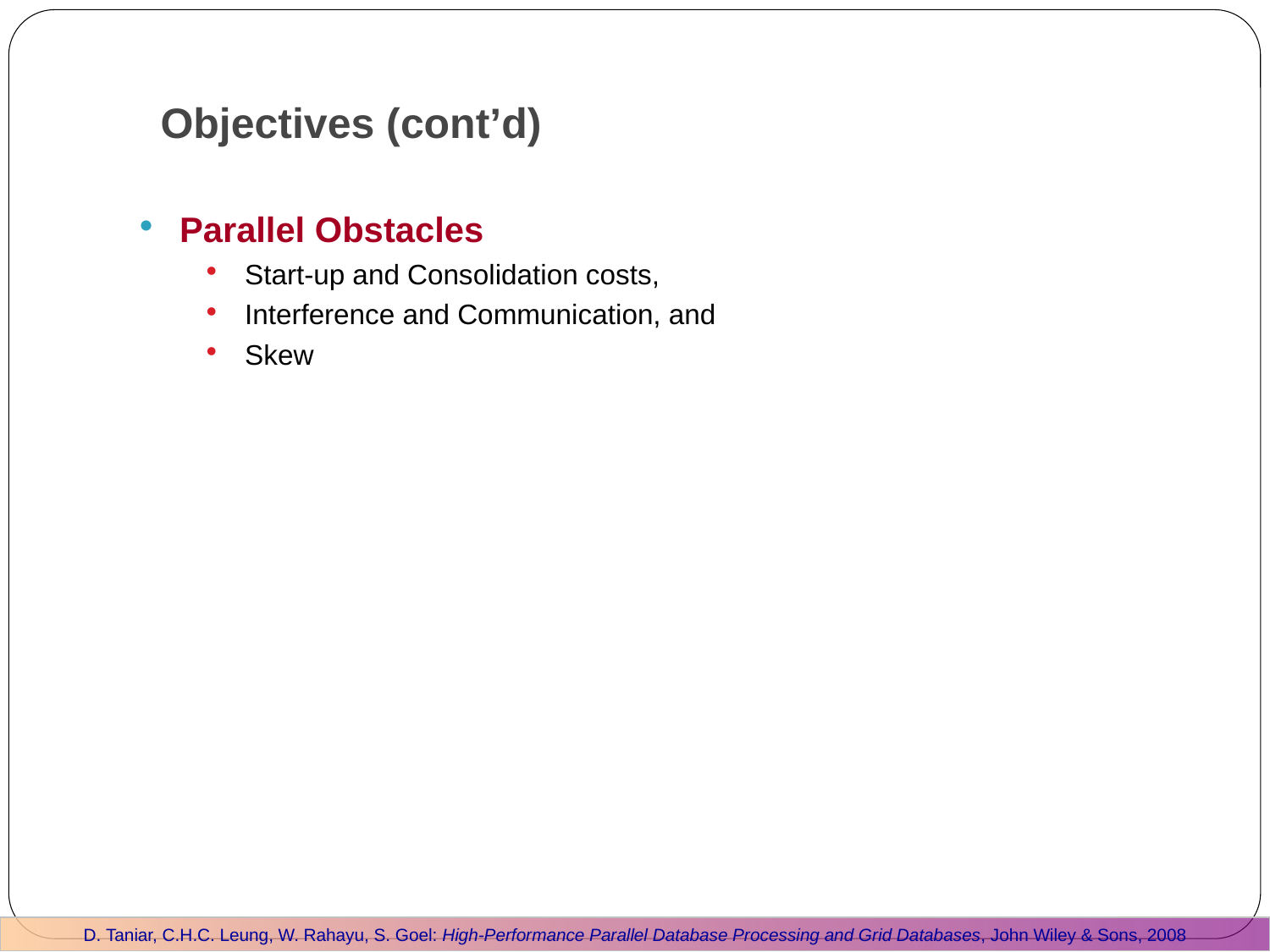

Objectives (cont’d)
Parallel Obstacles
Start-up and Consolidation costs,
Interference and Communication, and
Skew

D. Taniar, C.H.C. Leung, W. Rahayu, S. Goel: High-Performance Parallel Database Processing and Grid Databases, John Wiley & Sons, 2008